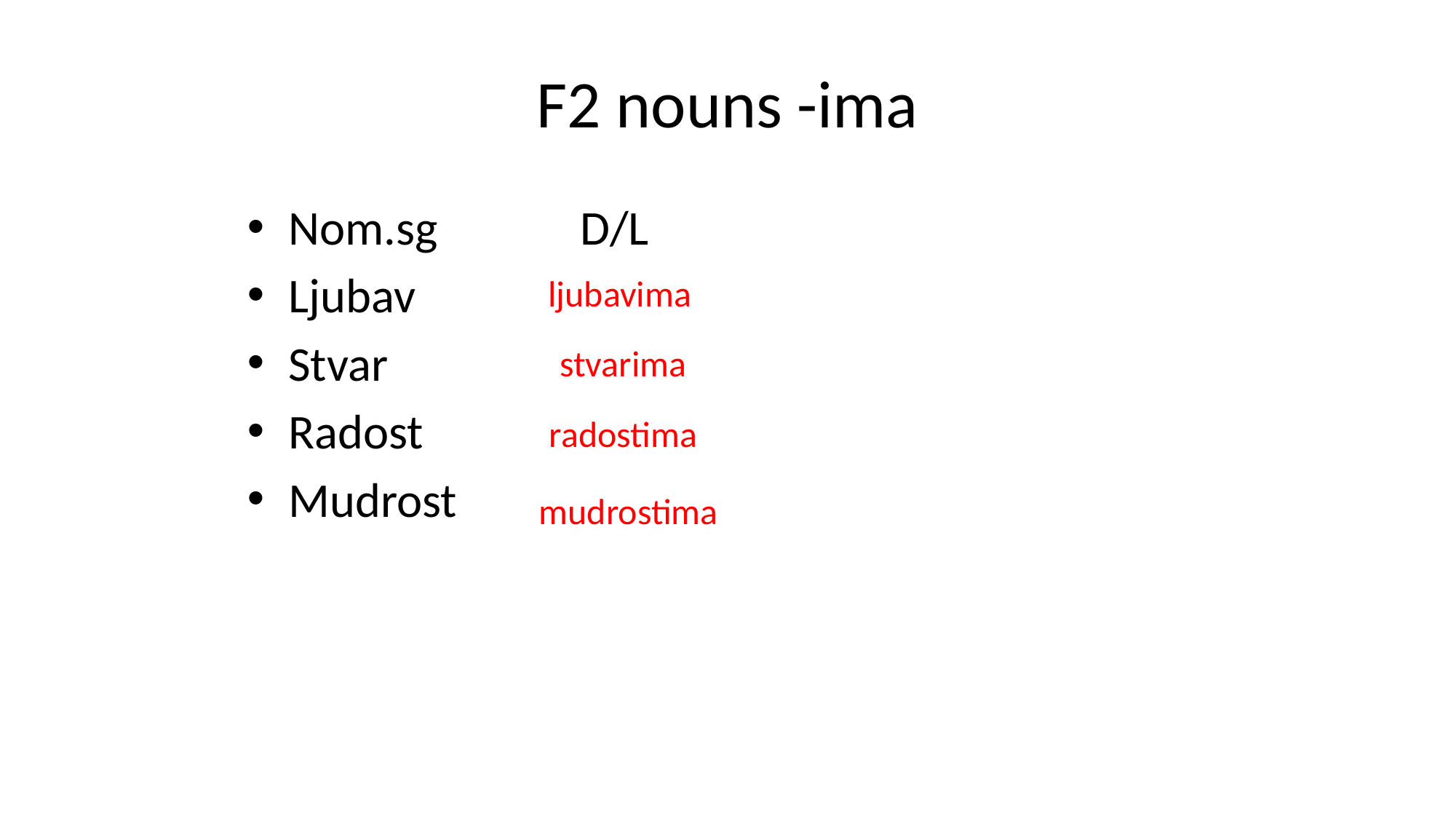

# F2 nouns -ima
Nom.sg             D/L
Ljubav
Stvar
Radost
Mudrost
ljubavima
stvarima
radostima
mudrostima